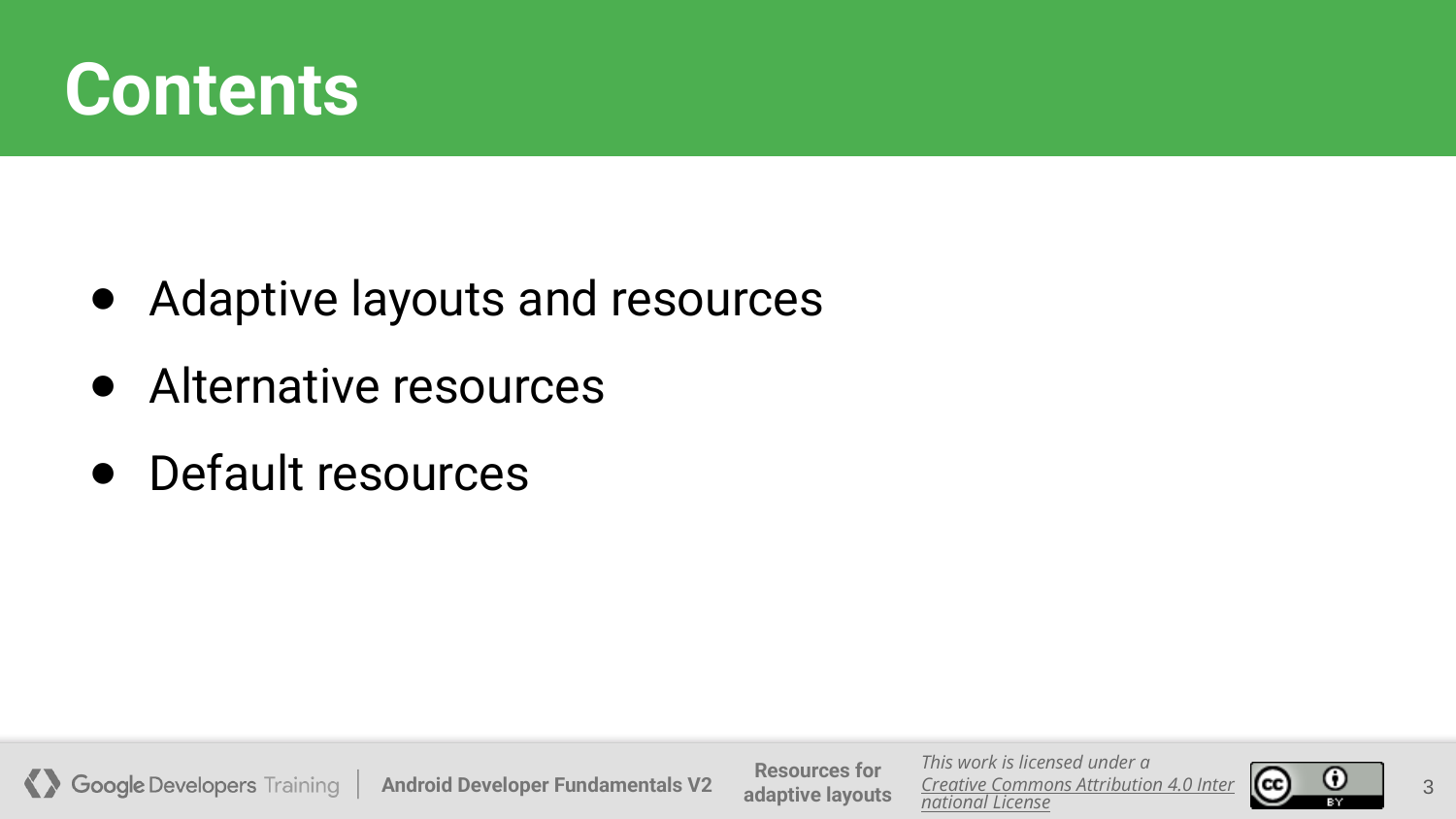

# Contents
Adaptive layouts and resources
Alternative resources
Default resources

3